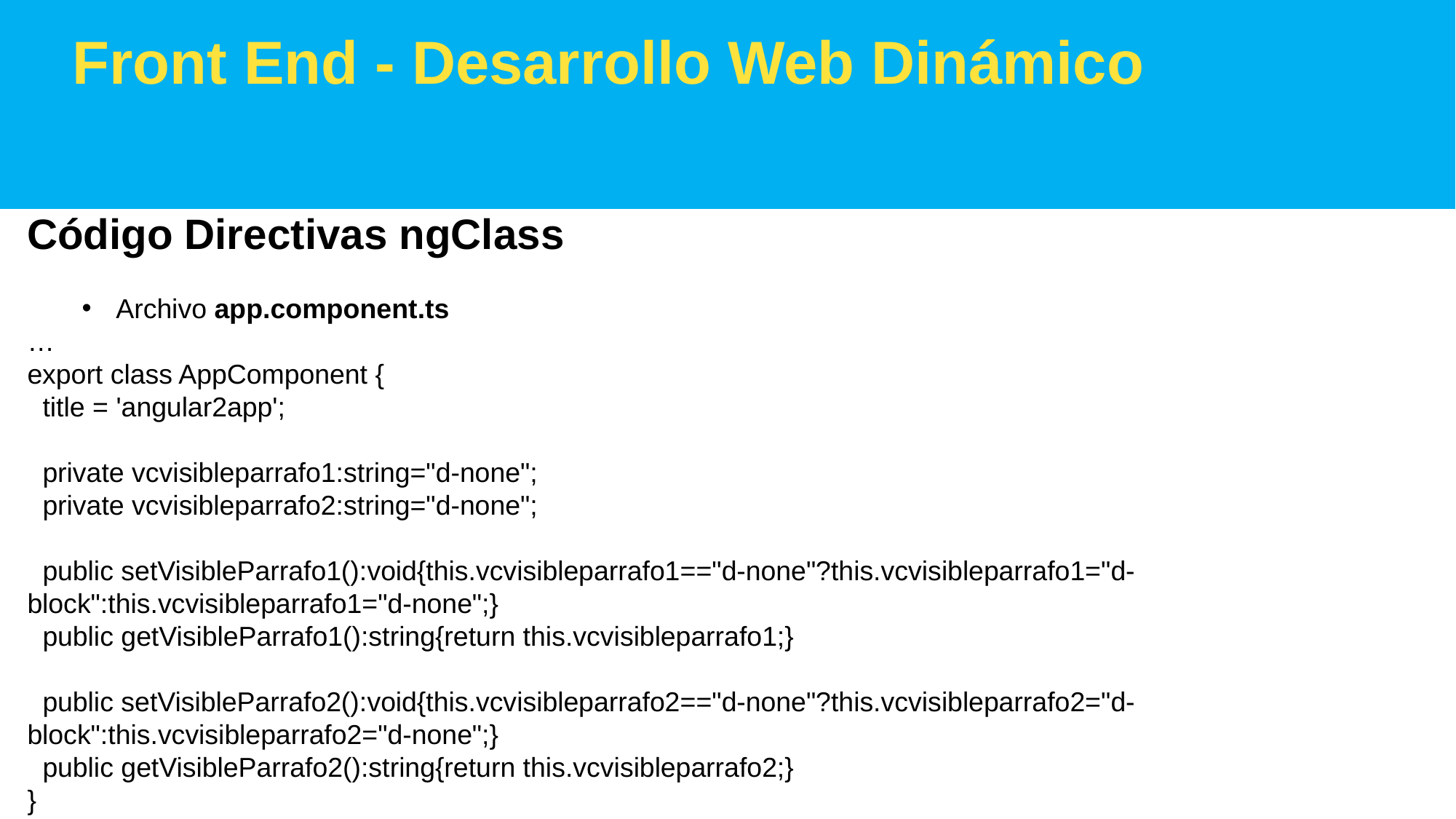

Front End - Desarrollo Web Dinámico
Código Directivas ngClass

Archivo app.component.ts
…
export class AppComponent {
  title = 'angular2app';
  private vcvisibleparrafo1:string="d-none";
  private vcvisibleparrafo2:string="d-none";
  public setVisibleParrafo1():void{this.vcvisibleparrafo1=="d-none"?this.vcvisibleparrafo1="d-block":this.vcvisibleparrafo1="d-none";}
  public getVisibleParrafo1():string{return this.vcvisibleparrafo1;}
  public setVisibleParrafo2():void{this.vcvisibleparrafo2=="d-none"?this.vcvisibleparrafo2="d-block":this.vcvisibleparrafo2="d-none";}
  public getVisibleParrafo2():string{return this.vcvisibleparrafo2;}
}